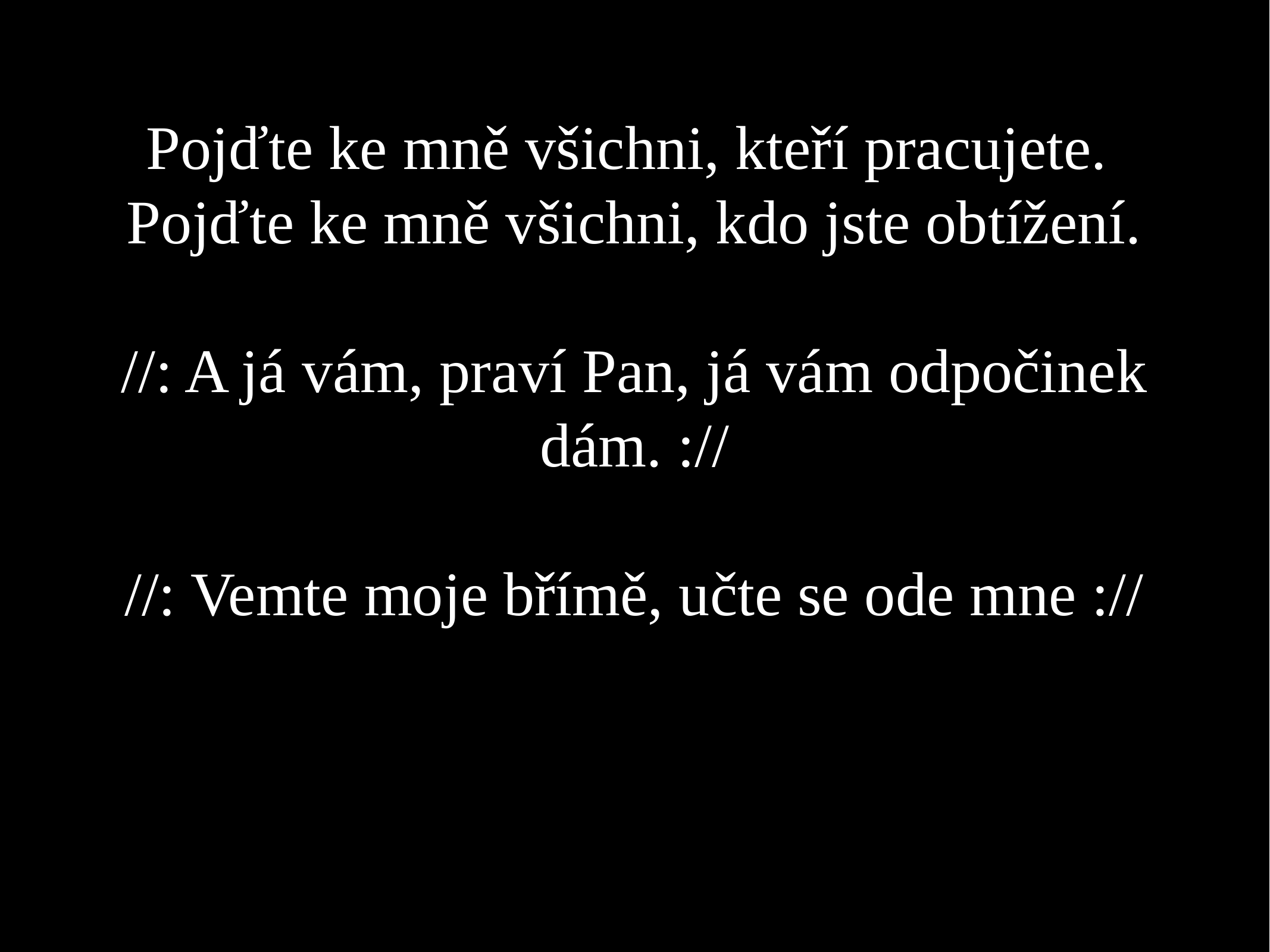

Pojďte ke mně všichni, kteří pracujete.
Pojďte ke mně všichni, kdo jste obtížení.

//: A já vám, praví Pan, já vám odpočinek dám. ://

//: Vemte moje břímě, učte se ode mne ://